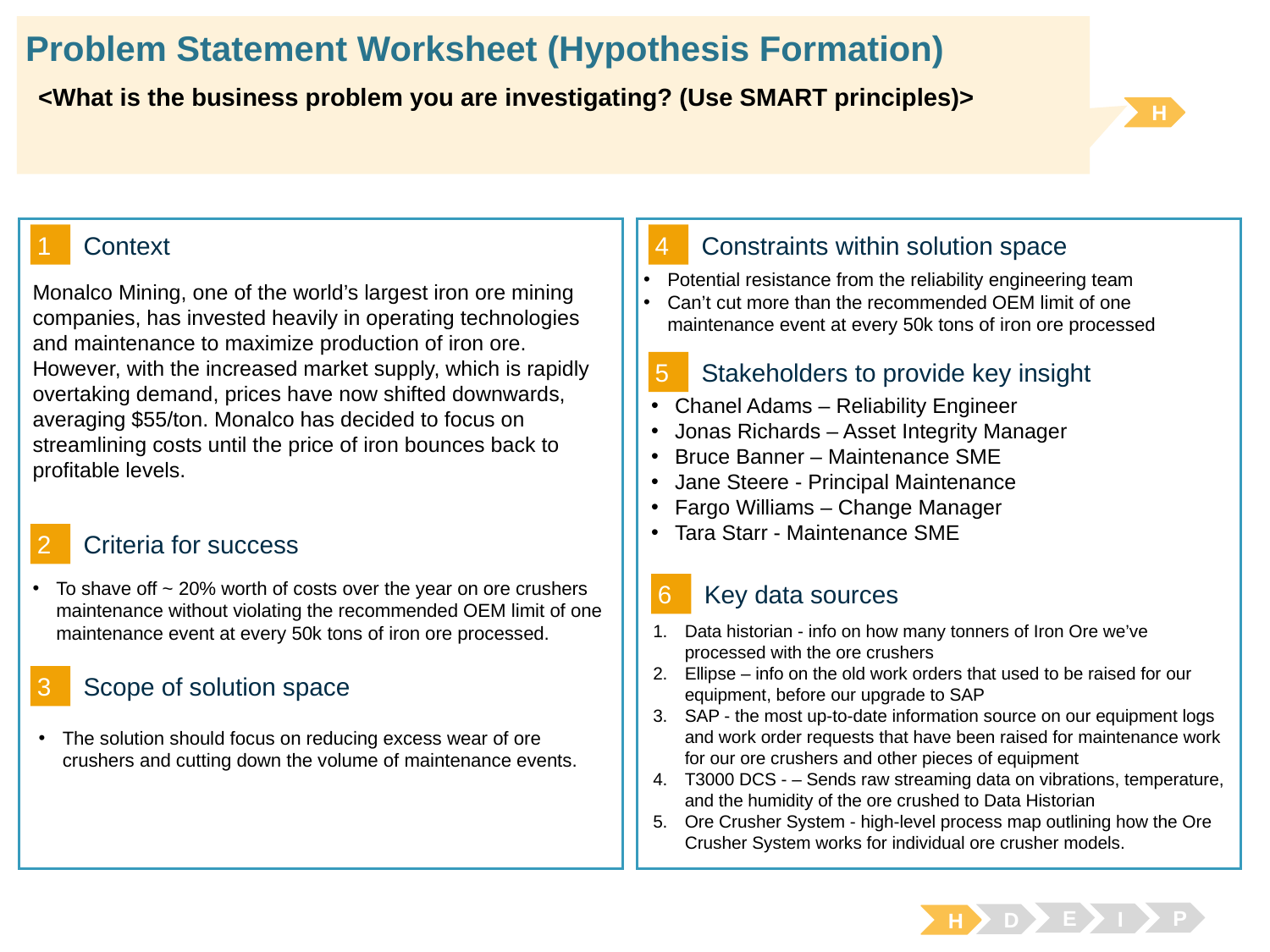

# Problem Statement Worksheet (Hypothesis Formation)
<What is the business problem you are investigating? (Use SMART principles)>
H

1
4
Context
Constraints within solution space
Potential resistance from the reliability engineering team
Can’t cut more than the recommended OEM limit of one maintenance event at every 50k tons of iron ore processed
Monalco Mining, one of the world’s largest iron ore mining companies, has invested heavily in operating technologies and maintenance to maximize production of iron ore. However, with the increased market supply, which is rapidly overtaking demand, prices have now shifted downwards, averaging $55/ton. Monalco has decided to focus on streamlining costs until the price of iron bounces back to profitable levels.
5
Stakeholders to provide key insight
Chanel Adams – Reliability Engineer
Jonas Richards – Asset Integrity Manager
Bruce Banner – Maintenance SME
Jane Steere - Principal Maintenance
Fargo Williams – Change Manager
Tara Starr - Maintenance SME
2
Criteria for success
To shave off ~ 20% worth of costs over the year on ore crushers maintenance without violating the recommended OEM limit of one maintenance event at every 50k tons of iron ore processed.
6
Key data sources
Data historian - info on how many tonners of Iron Ore we’ve processed with the ore crushers
Ellipse – info on the old work orders that used to be raised for our equipment, before our upgrade to SAP
SAP - the most up-to-date information source on our equipment logs and work order requests that have been raised for maintenance work for our ore crushers and other pieces of equipment
T3000 DCS - – Sends raw streaming data on vibrations, temperature, and the humidity of the ore crushed to Data Historian
Ore Crusher System - high-level process map outlining how the Ore Crusher System works for individual ore crusher models.
3
Scope of solution space
The solution should focus on reducing excess wear of ore crushers and cutting down the volume of maintenance events.
E
P
I
D
H